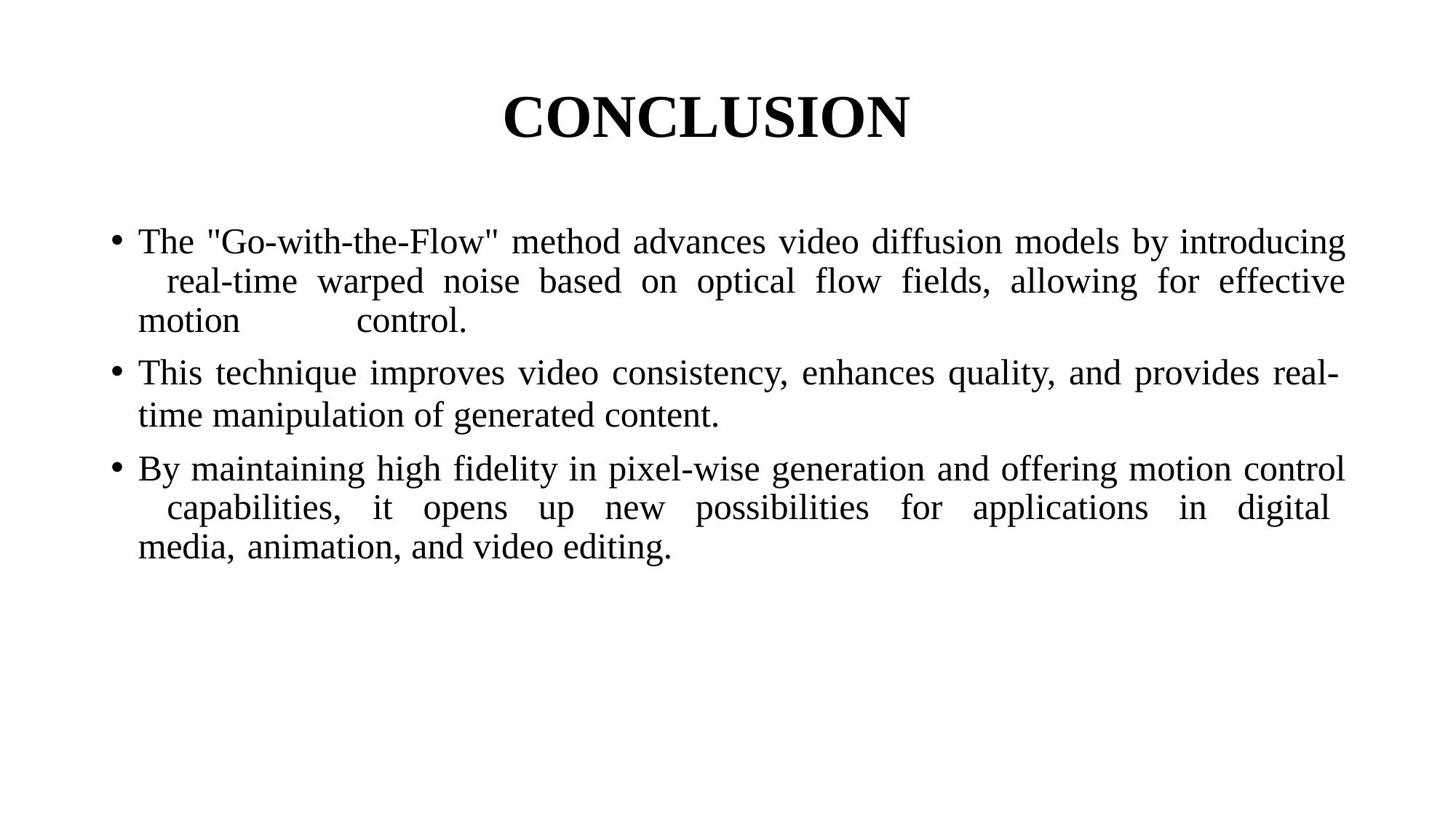

# CONCLUSION
The "Go-with-the-Flow" method advances video diffusion models by introducing 	real-time warped noise based on optical flow fields, allowing for effective motion 	control.
This technique improves video consistency, enhances quality, and provides real-
time manipulation of generated content.
By maintaining high fidelity in pixel-wise generation and offering motion control 	capabilities,  it  opens  up  new  possibilities  for  applications  in  digital  media, 	animation, and video editing.